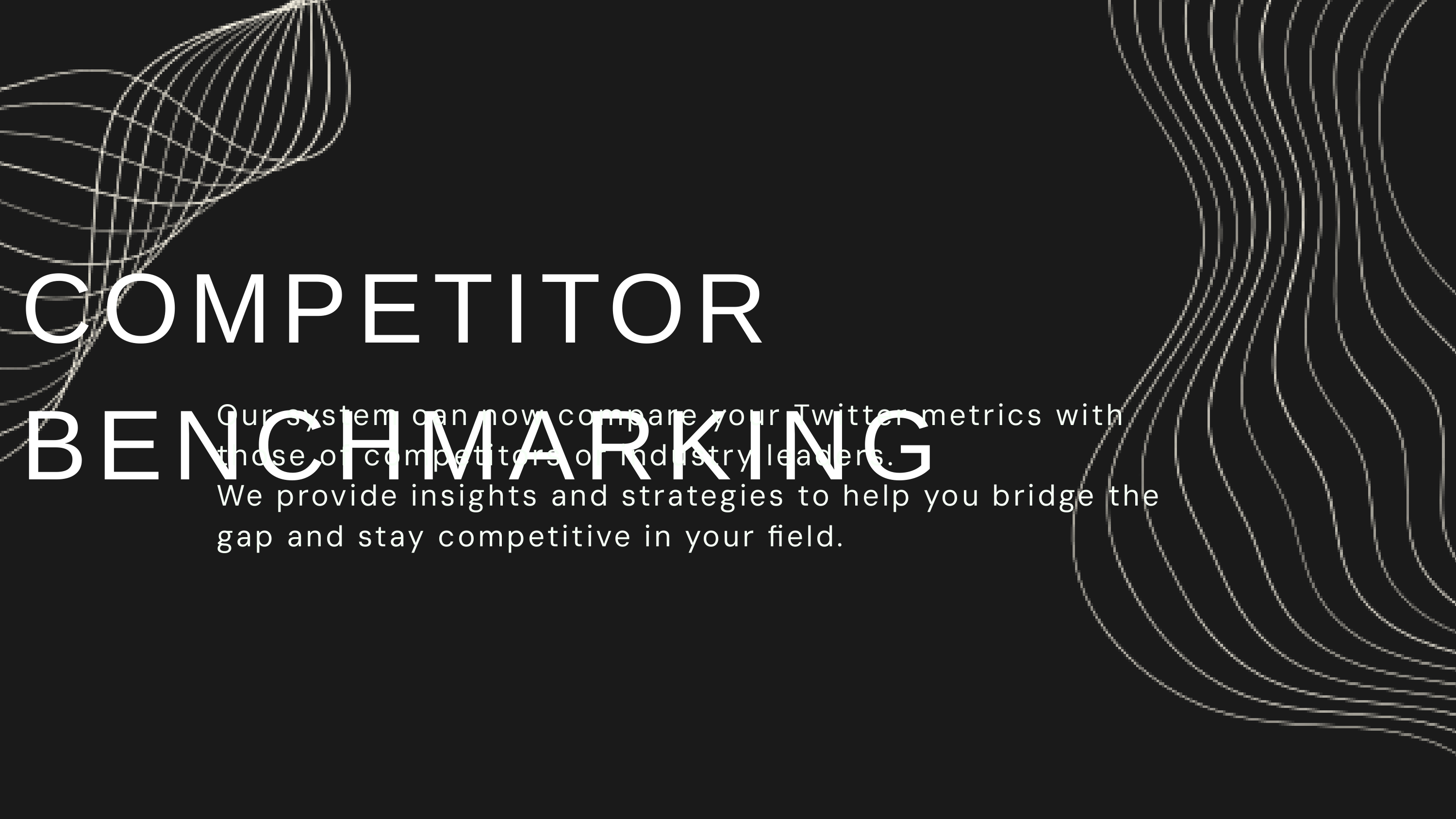

COMPETITOR BENCHMARKING

Our system can now compare your Twitter metrics with those of competitors or industry leaders.
We provide insights and strategies to help you bridge the gap and stay competitive in your field.